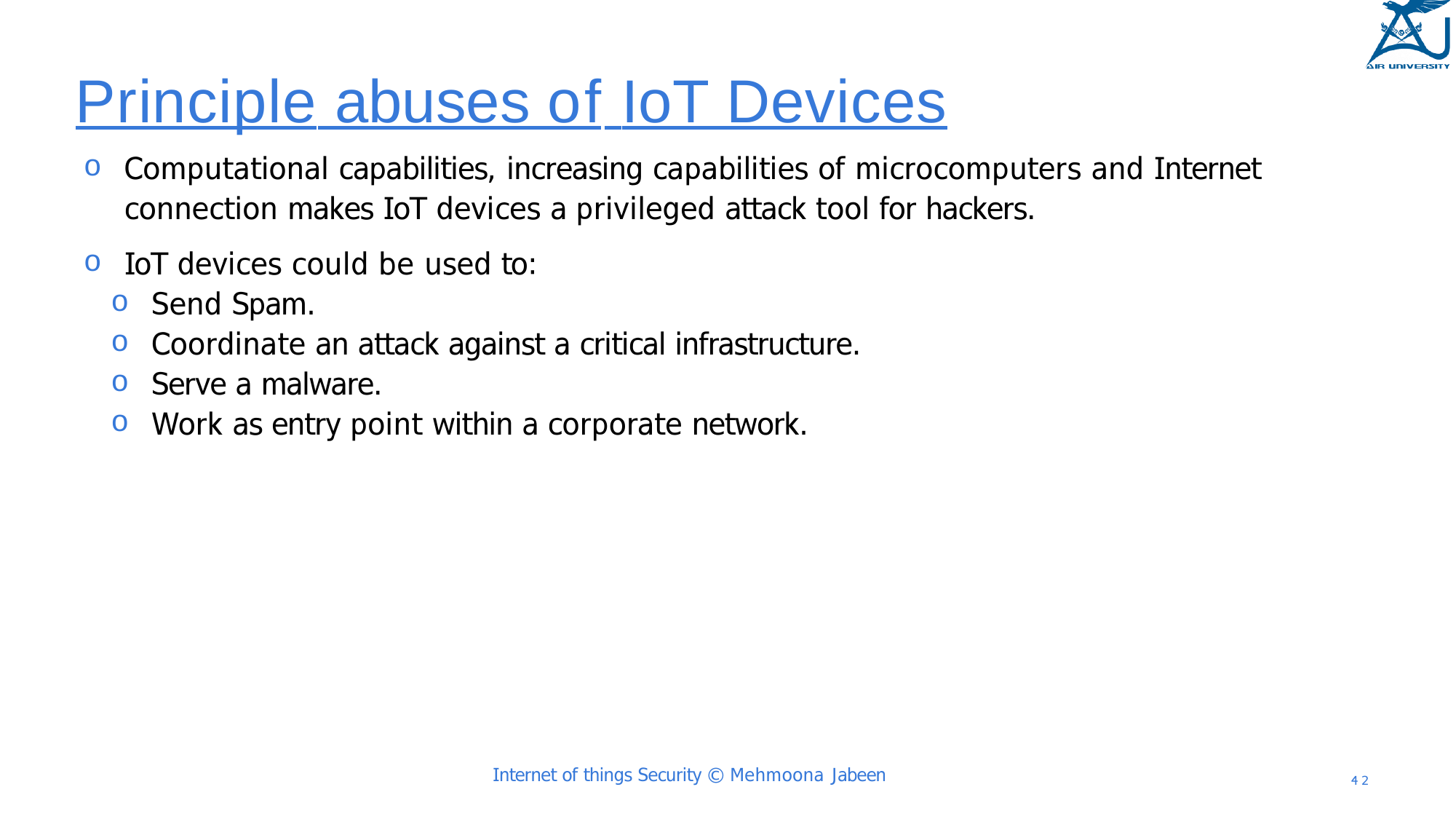

# Principle abuses of IoT Devices
Computational capabilities, increasing capabilities of microcomputers and Internet
connection makes IoT devices a privileged attack tool for hackers.
IoT devices could be used to:
Send Spam.
Coordinate an attack against a critical infrastructure.
Serve a malware.
Work as entry point within a corporate network.
Internet of things Security © Mehmoona Jabeen
4 2